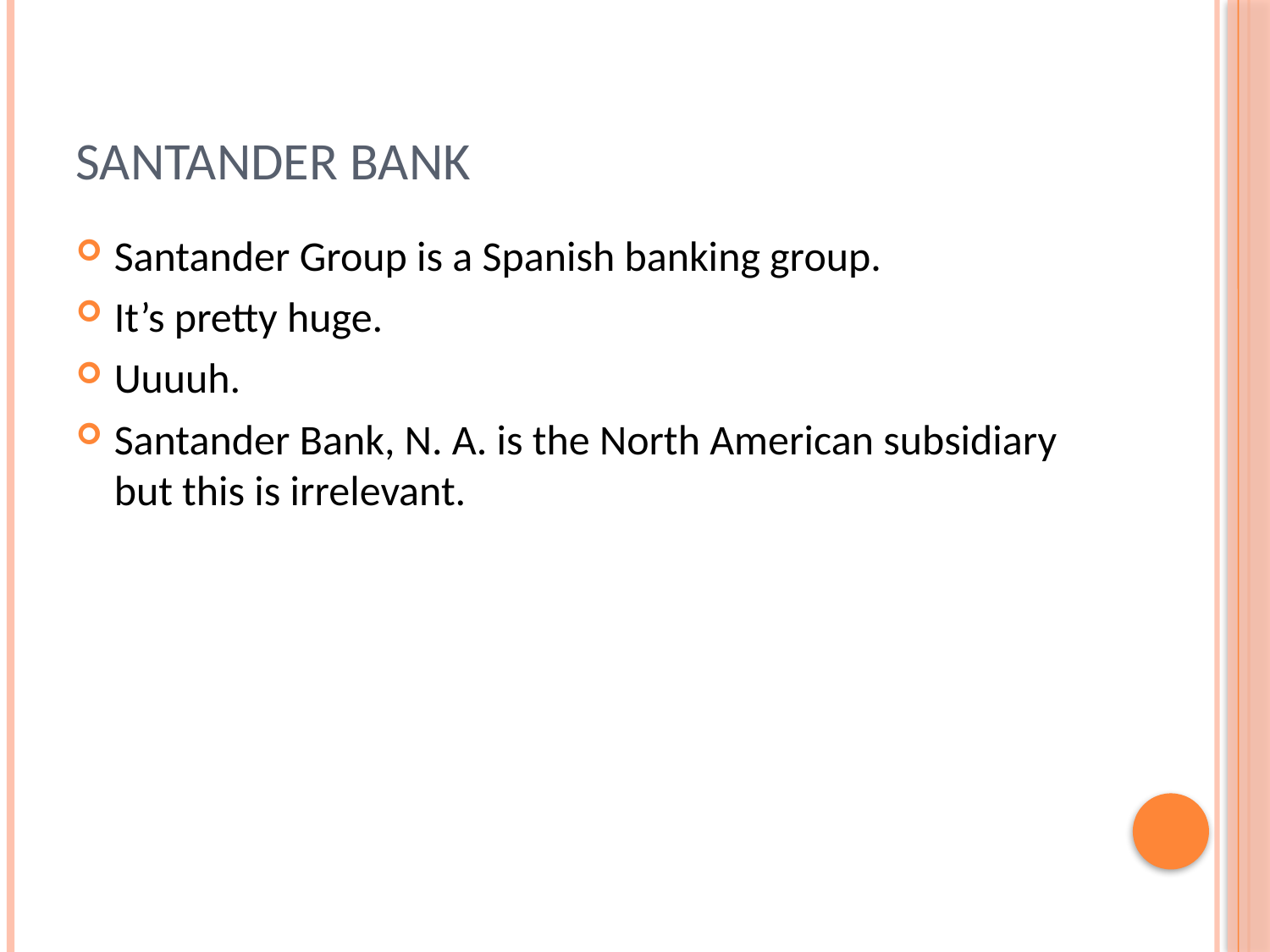

# Santander Bank
Santander Group is a Spanish banking group.
It’s pretty huge.
Uuuuh.
Santander Bank, N. A. is the North American subsidiary but this is irrelevant.